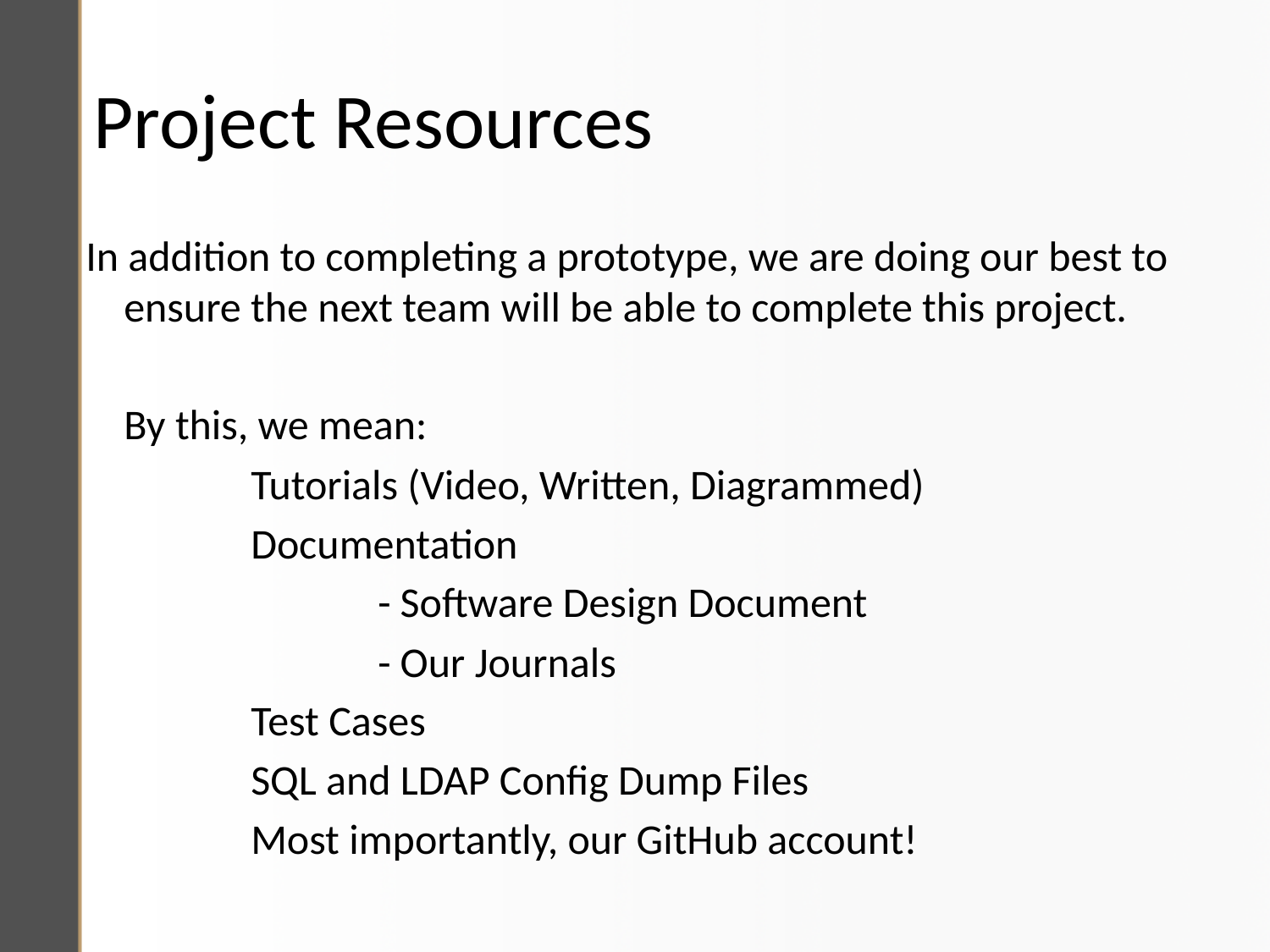

# Project Resources
 In addition to completing a prototype, we are doing our best to ensure the next team will be able to complete this project.

 	By this, we mean:
		Tutorials (Video, Written, Diagrammed)
		Documentation
			- Software Design Document
			- Our Journals
		Test Cases
		SQL and LDAP Config Dump Files
		Most importantly, our GitHub account!